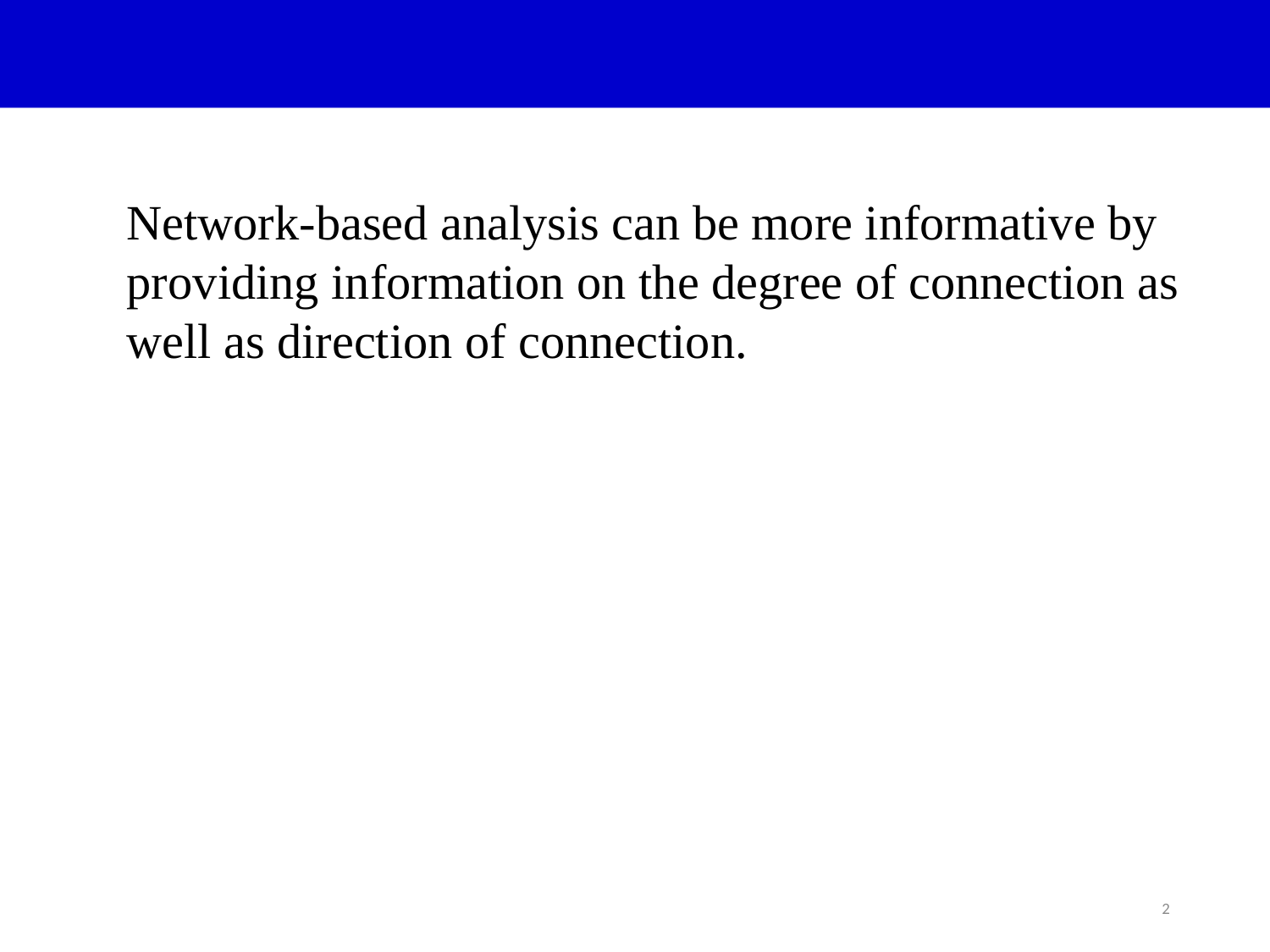

Network-based analysis can be more informative by providing information on the degree of connection as well as direction of connection.
2